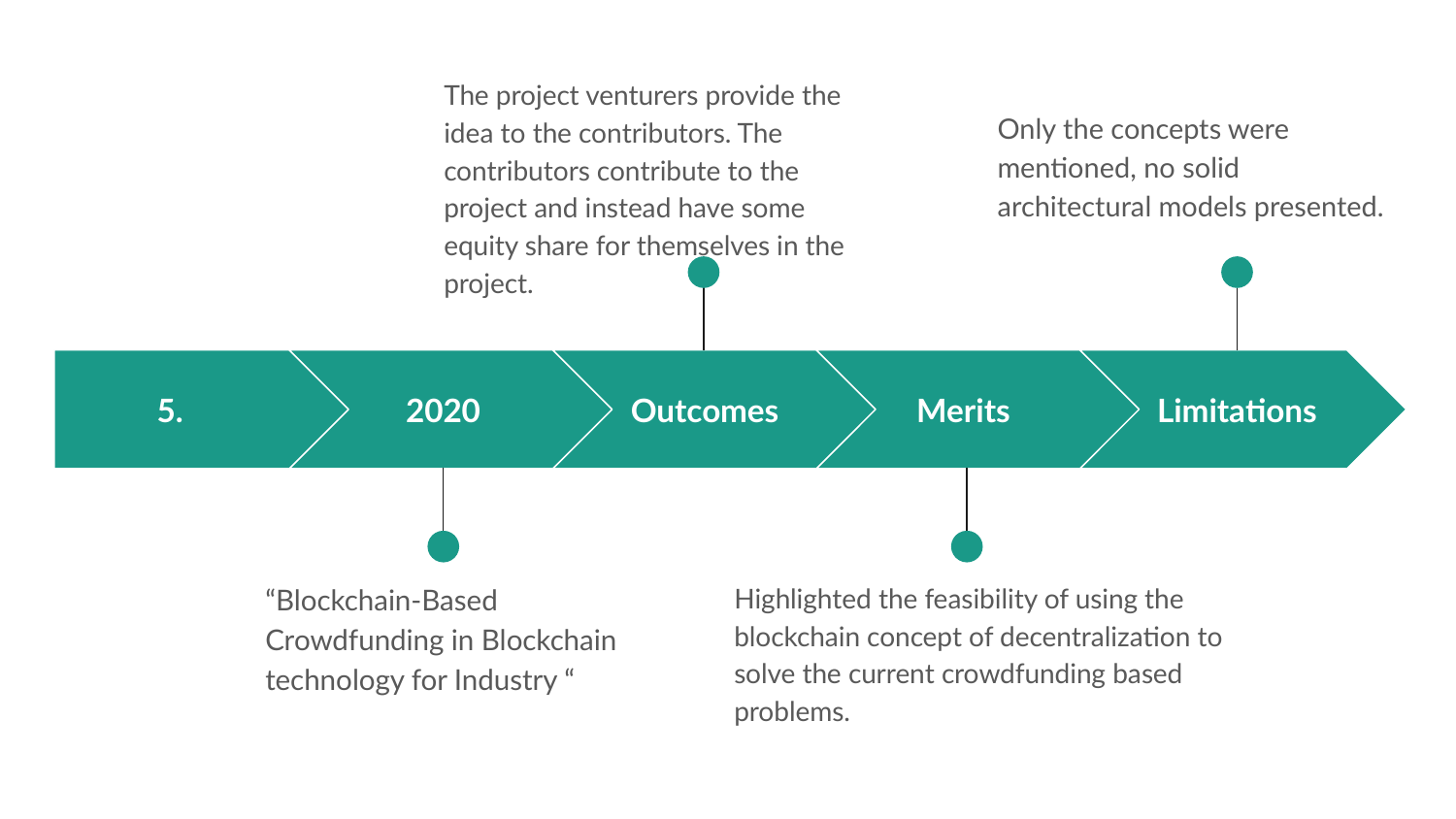

The project venturers provide the idea to the contributors. The contributors contribute to the project and instead have some equity share for themselves in the project.
Only the concepts were mentioned, no solid architectural models presented.

5.
2020
Outcomes
Merits
Limitations

“Blockchain-Based Crowdfunding in Blockchain technology for Industry “
Highlighted the feasibility of using the blockchain concept of decentralization to solve the current crowdfunding based problems.